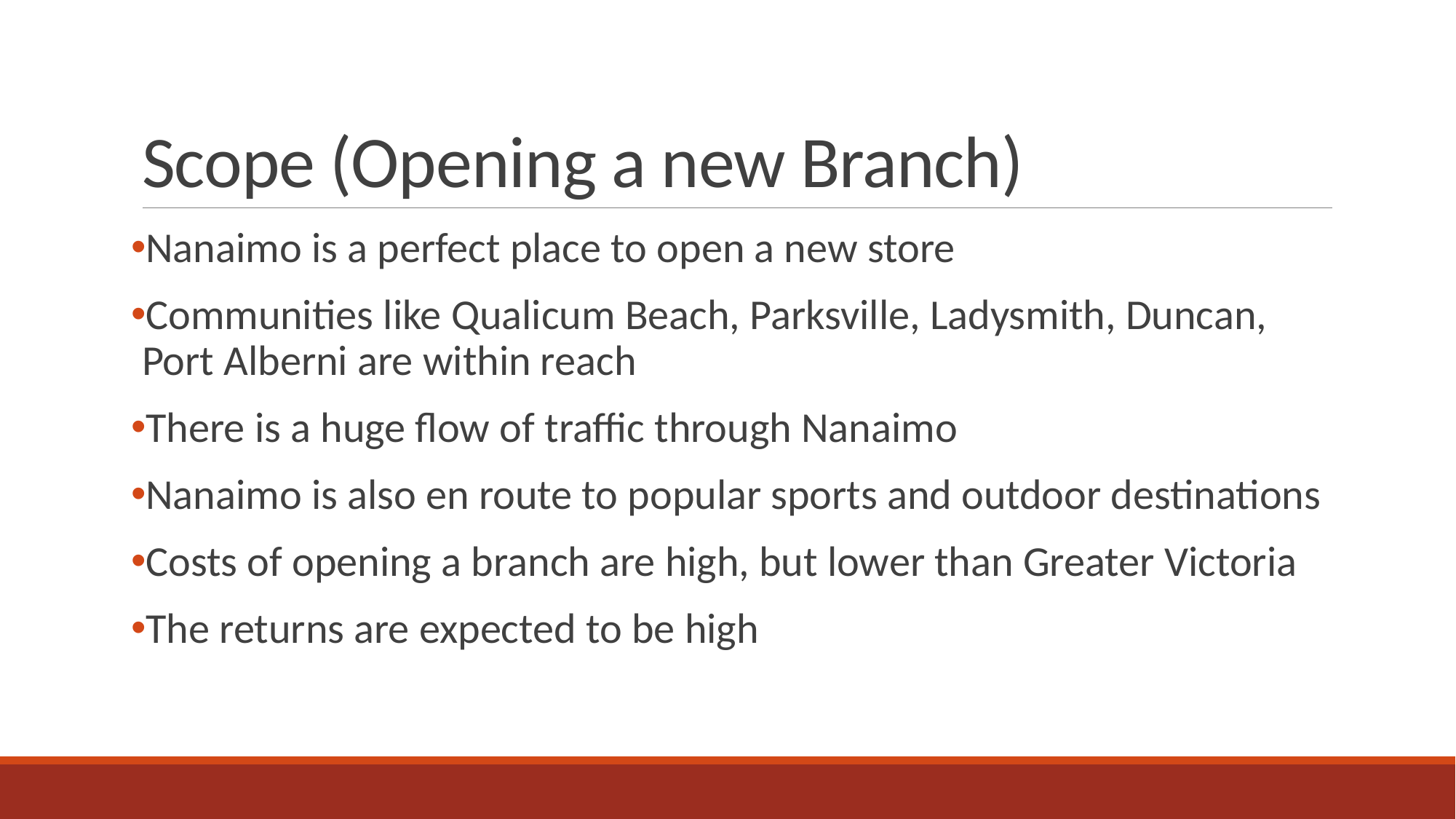

# Scope (Opening a new Branch)
Nanaimo is a perfect place to open a new store
Communities like Qualicum Beach, Parksville, Ladysmith, Duncan, Port Alberni are within reach
There is a huge flow of traffic through Nanaimo
Nanaimo is also en route to popular sports and outdoor destinations
Costs of opening a branch are high, but lower than Greater Victoria
The returns are expected to be high